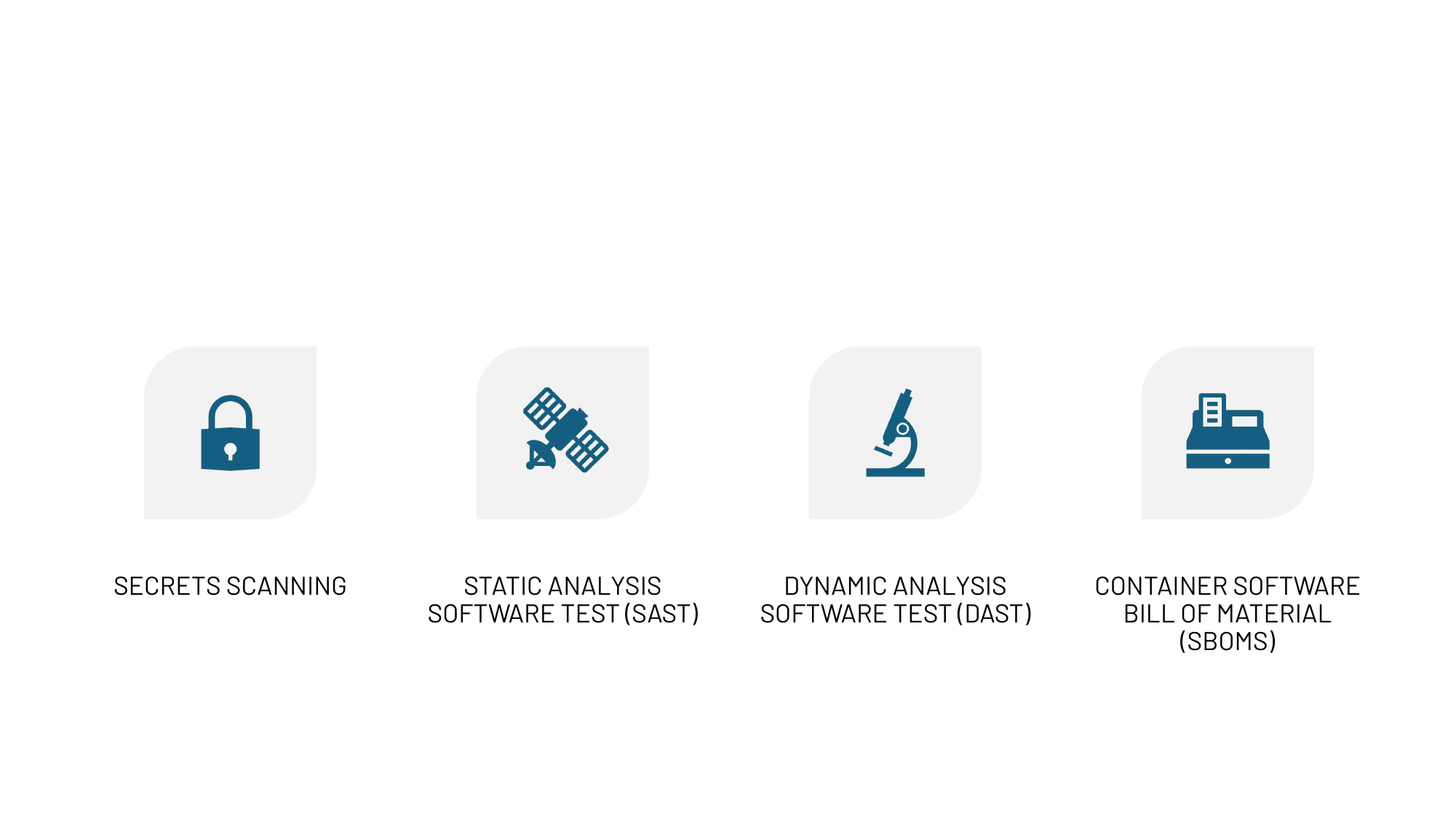

# Common Security Vulnerability Tests
Secrets Scanning
Static Analysis Software Test (SAST)
Dynamic Analysis Software Test (DAST)
Container Software Bill of Material (SBOMs)